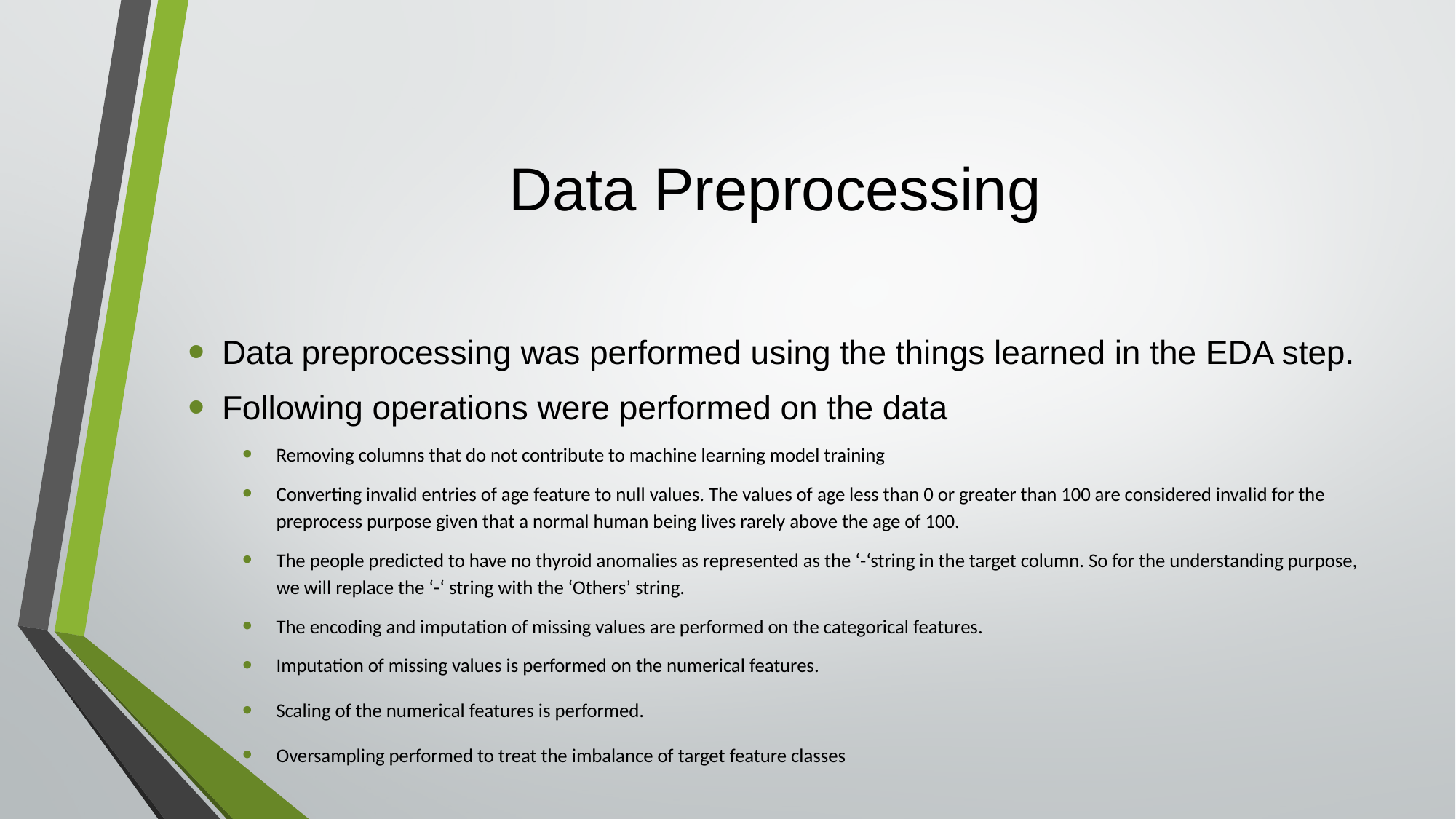

# Data Preprocessing
Data preprocessing was performed using the things learned in the EDA step.
Following operations were performed on the data
Removing columns that do not contribute to machine learning model training
Converting invalid entries of age feature to null values. The values of age less than 0 or greater than 100 are considered invalid for the preprocess purpose given that a normal human being lives rarely above the age of 100.
The people predicted to have no thyroid anomalies as represented as the ‘-‘string in the target column. So for the understanding purpose, we will replace the ‘-‘ string with the ‘Others’ string.
The encoding and imputation of missing values are performed on the categorical features.
Imputation of missing values is performed on the numerical features.
Scaling of the numerical features is performed.
Oversampling performed to treat the imbalance of target feature classes